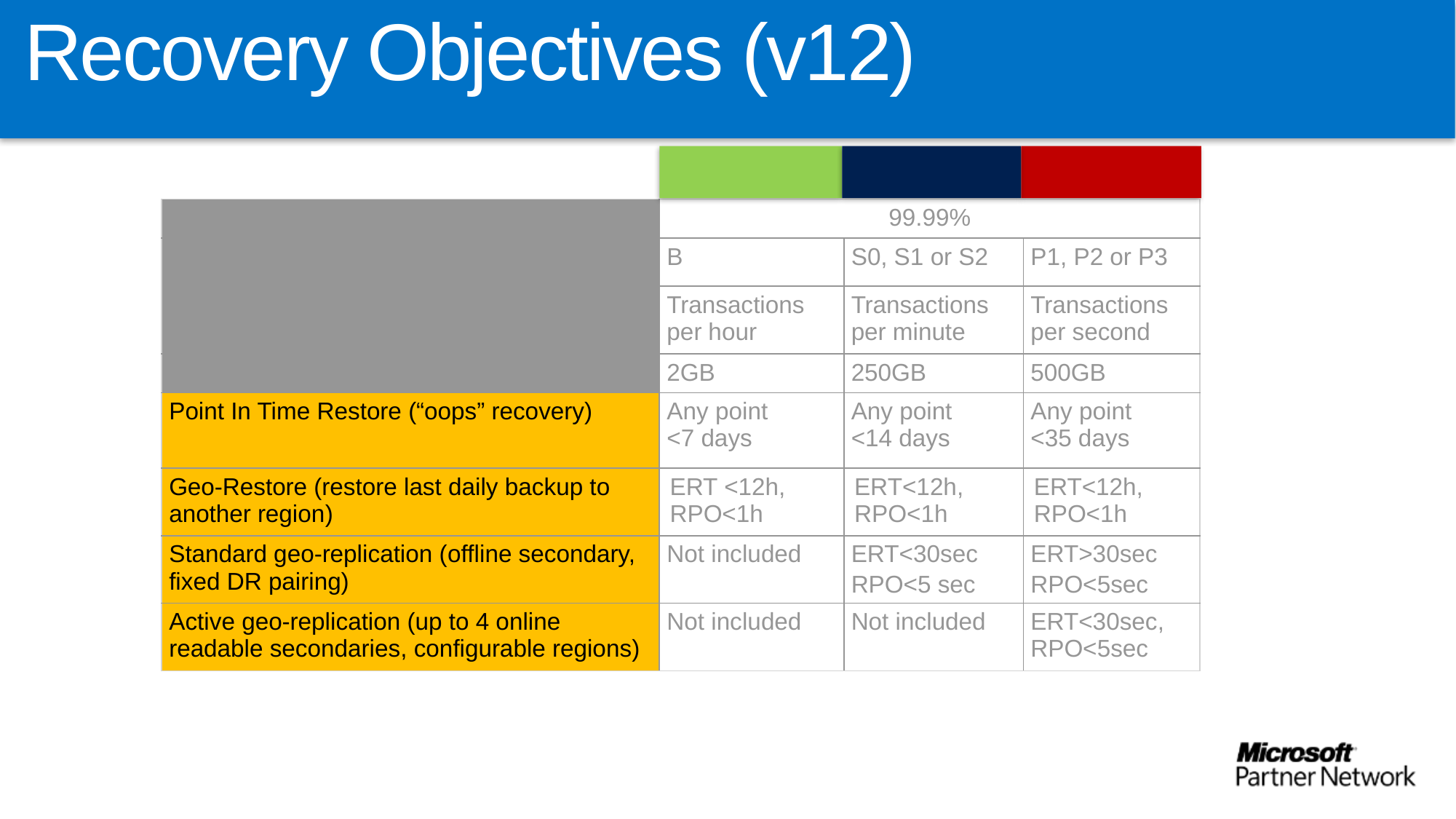

# Recovery Objectives (v12)
Basic
Standard
Premium
| Uptime SLA | 99.99% |  |  |
| --- | --- | --- | --- |
| Predictable Performance | B | S0, S1 or S2 | P1, P2 or P3 |
|  | Transactions per hour | Transactions per minute | Transactions per second |
| Database size limit | 2GB | 250GB | 500GB |
| Point In Time Restore (“oops” recovery) | Any point <7 days | Any point <14 days | Any point <35 days |
| Geo-Restore (restore last daily backup to another region) | ERT <12h, RPO<1h | ERT<12h, RPO<1h | ERT<12h, RPO<1h |
| Standard geo-replication (offline secondary, fixed DR pairing) | Not included | ERT<30sec RPO<5 sec | ERT>30sec RPO<5sec |
| Active geo-replication (up to 4 online readable secondaries, configurable regions) | Not included | Not included | ERT<30sec, RPO<5sec |
* Target only, actual time depends on the data size and scale of restores